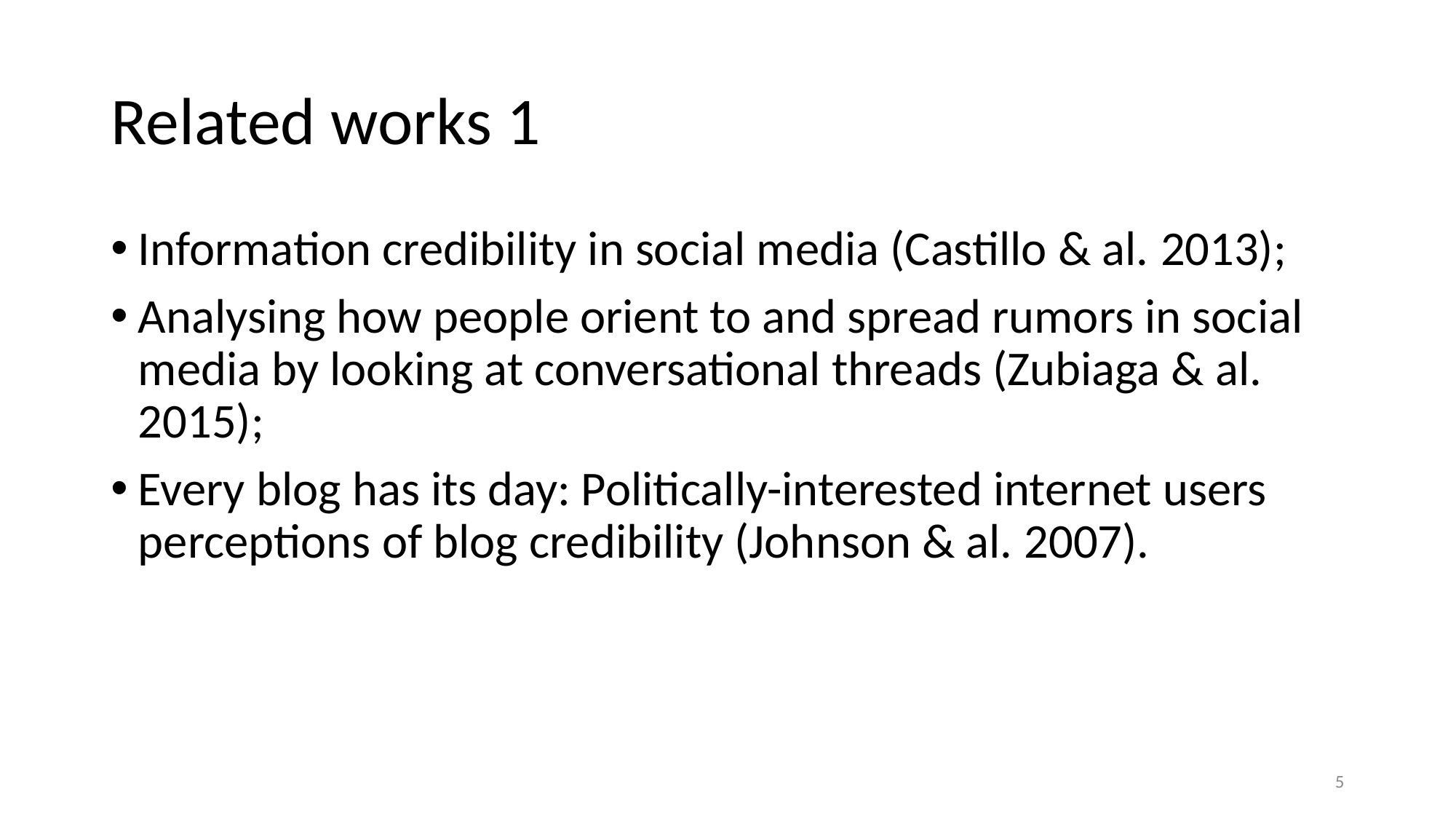

# Related works 1
Information credibility in social media (Castillo & al. 2013);
Analysing how people orient to and spread rumors in social media by looking at conversational threads (Zubiaga & al. 2015);
Every blog has its day: Politically-interested internet users perceptions of blog credibility (Johnson & al. 2007).
5